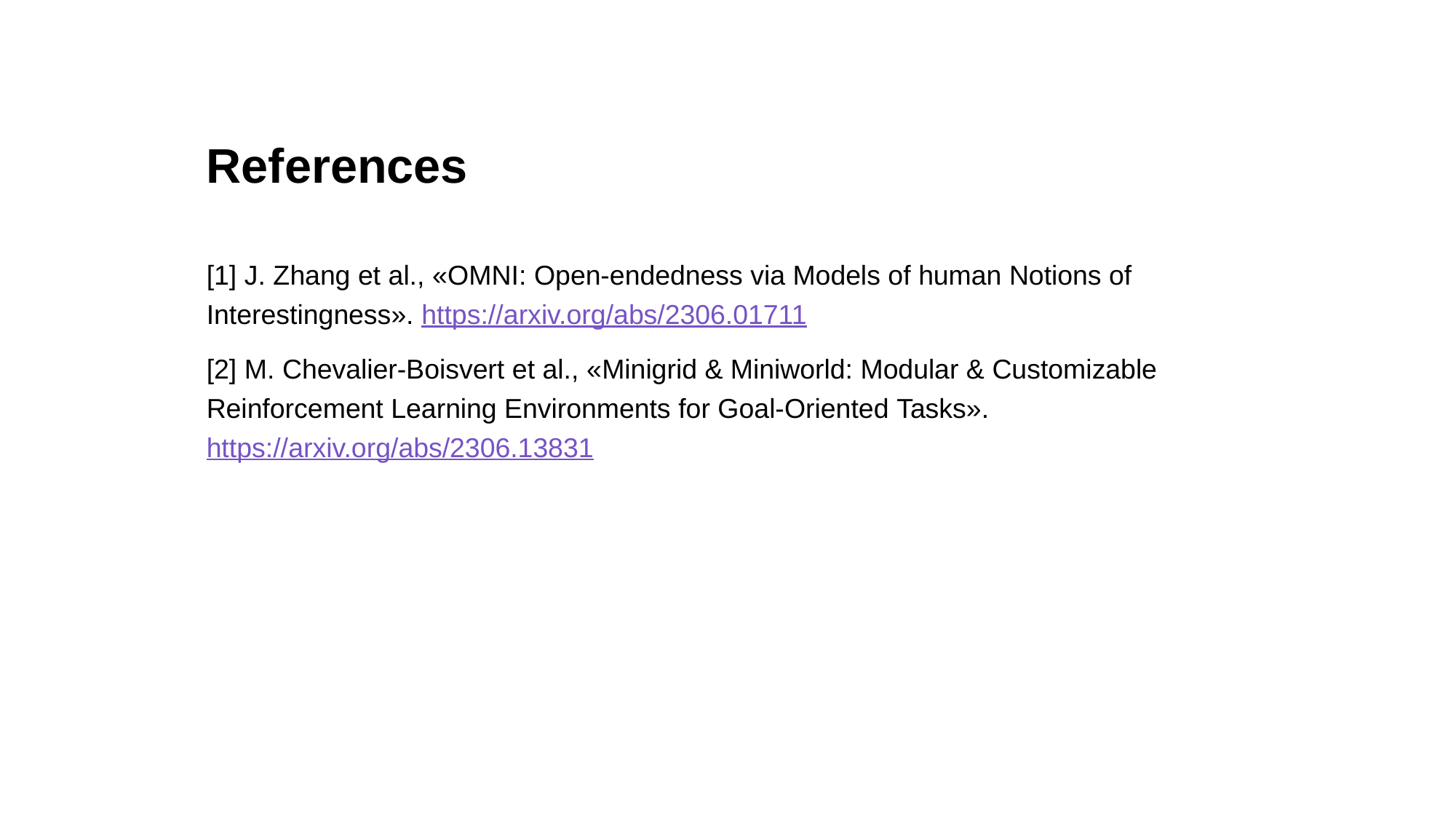

# References
[1] J. Zhang et al., «OMNI: Open-endedness via Models of human Notions of Interestingness». https://arxiv.org/abs/2306.01711
[2] M. Chevalier-Boisvert et al., «Minigrid & Miniworld: Modular & Customizable Reinforcement Learning Environments for Goal-Oriented Tasks». https://arxiv.org/abs/2306.13831